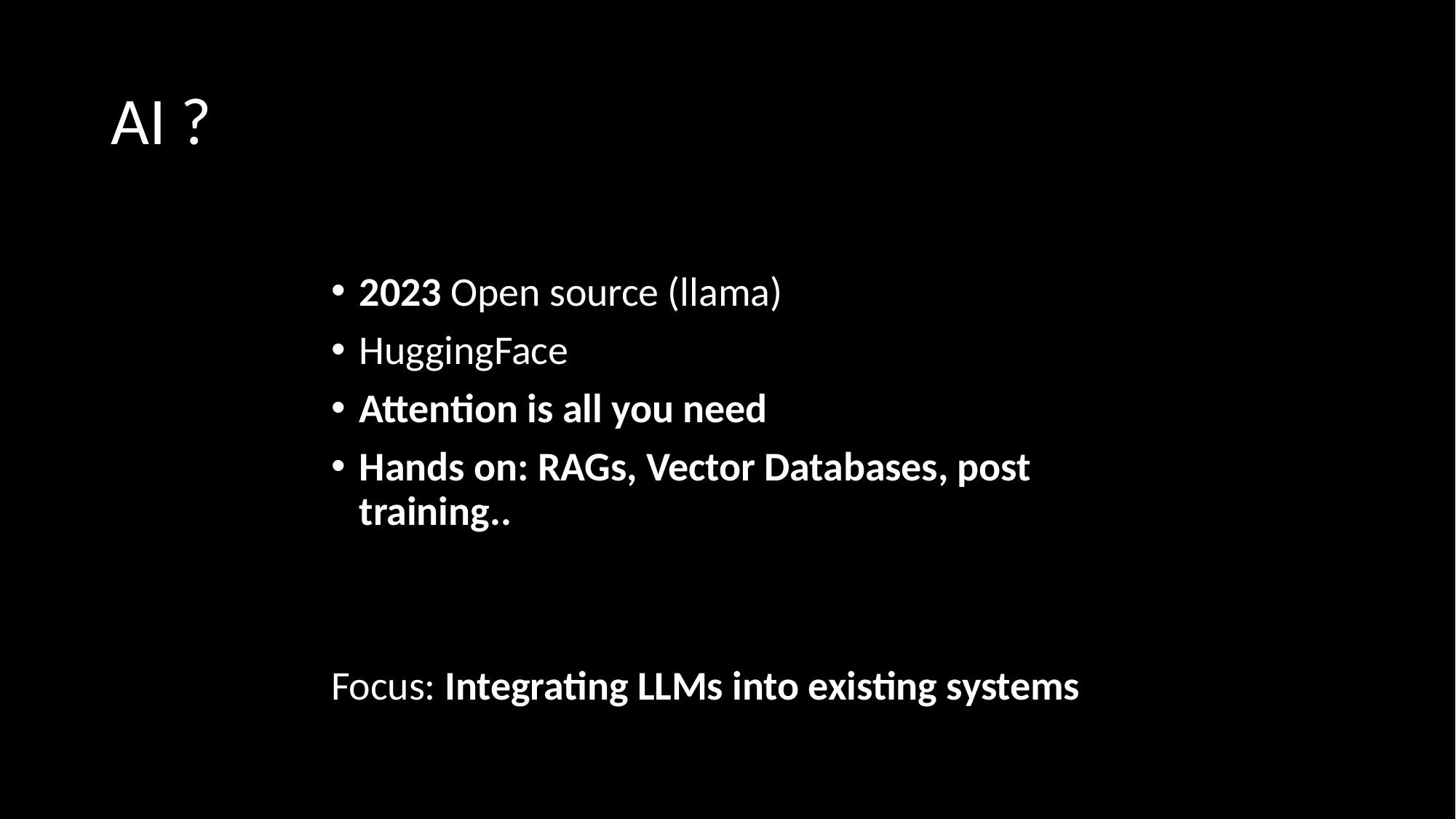

# AI ?

2023 Open source (llama)
HuggingFace
Attention is all you need
Hands on: RAGs, Vector Databases, post training..

Focus: Integrating LLMs into existing systems